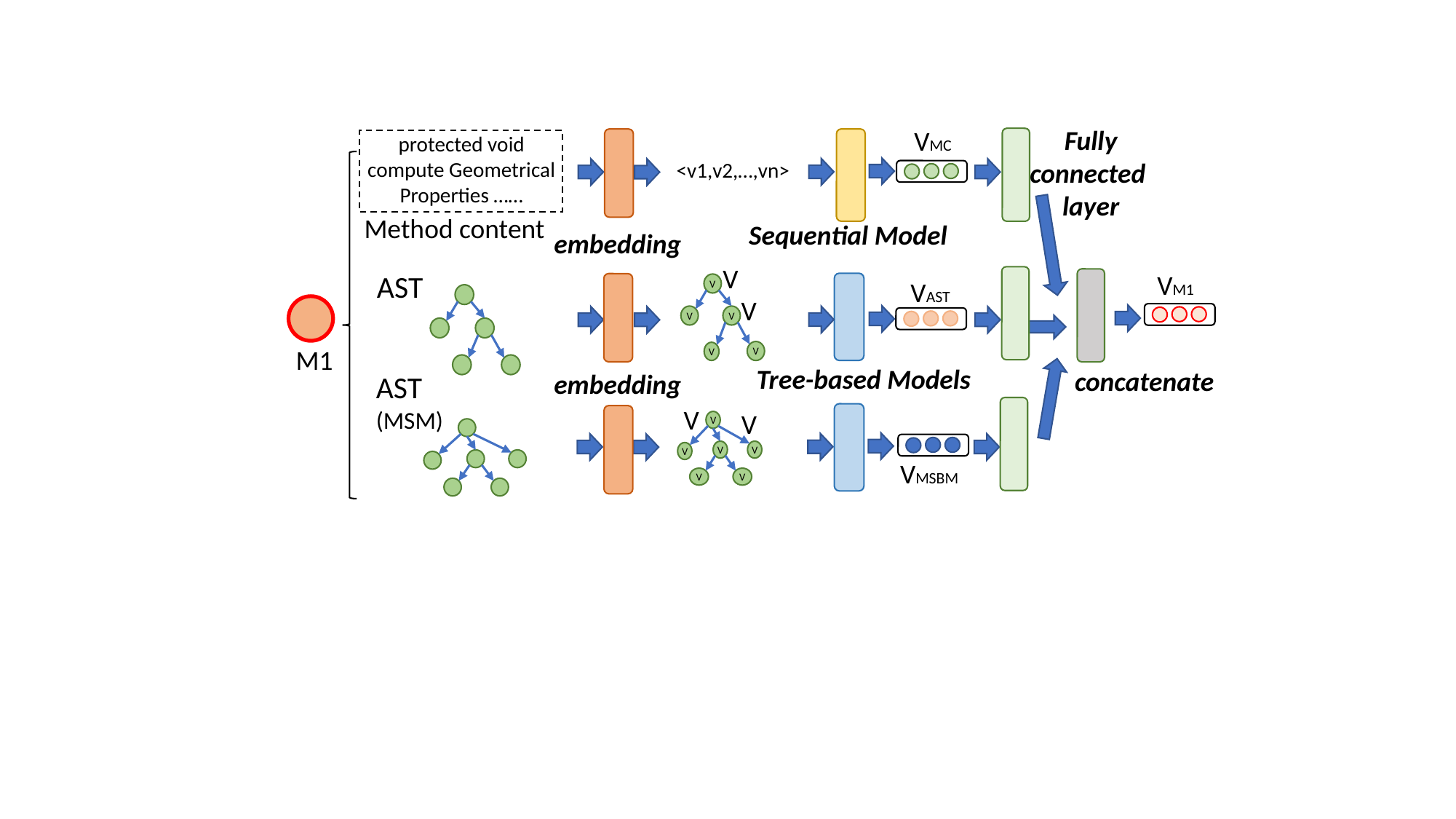

Fully connected
layer
VMC
protected void compute Geometrical Properties ……

<v1,v2,…,vn>

Method content
Sequential Model
embedding
V
V
V
V
V
V
V
    AST
VM1

VAST

M1
Tree-based Models
concatenate
embedding
AST
(MSM)
V
V
V
V
V
V
V
V

VMSBM